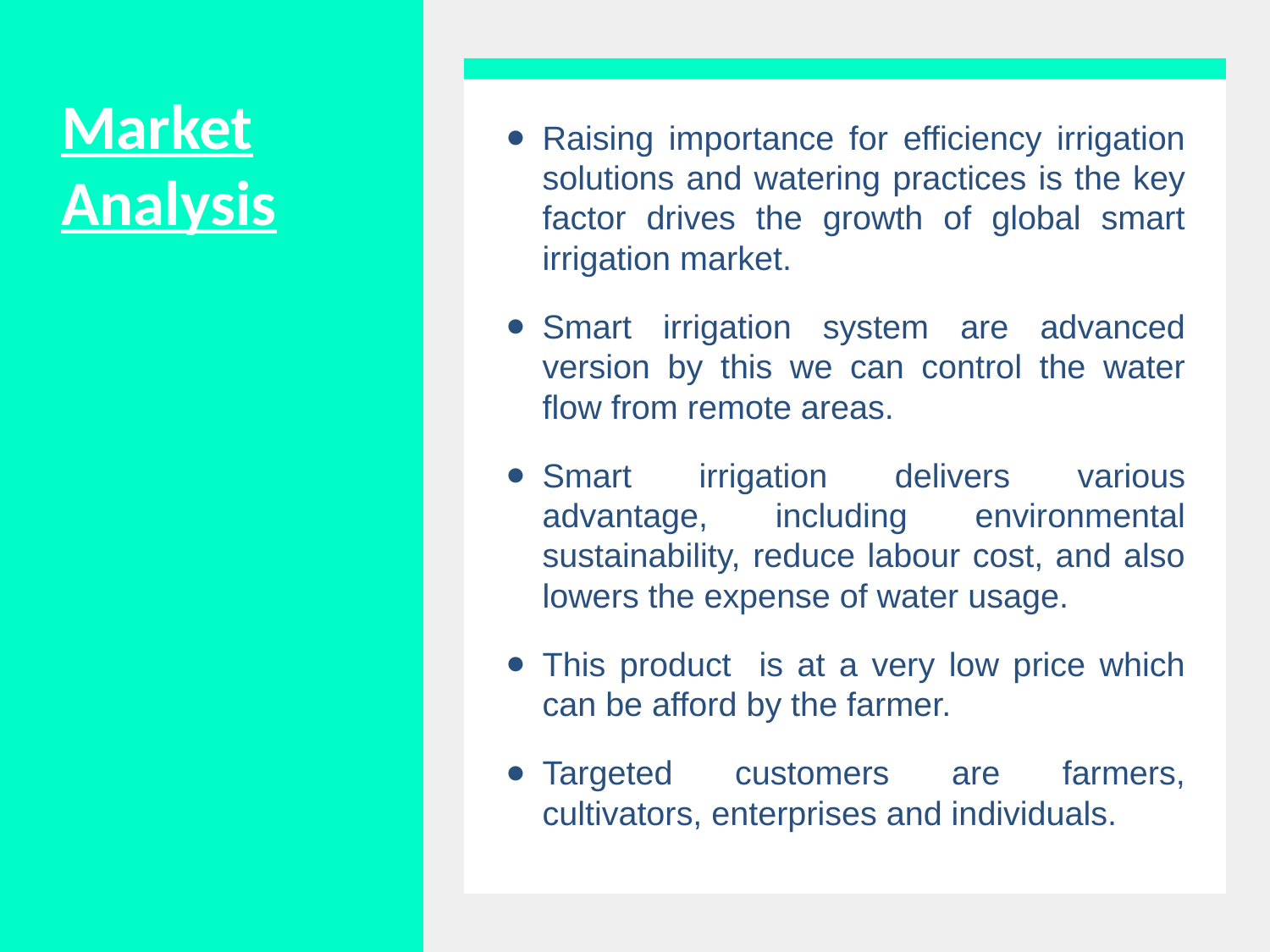

# Market Analysis

Raising importance for efficiency irrigation solutions and watering practices is the key factor drives the growth of global smart irrigation market.
Smart irrigation system are advanced version by this we can control the water flow from remote areas.
Smart irrigation delivers various advantage, including environmental sustainability, reduce labour cost, and also lowers the expense of water usage.
This product  is at a very low price which can be afford by the farmer.
Targeted customers are farmers, cultivators, enterprises and individuals.